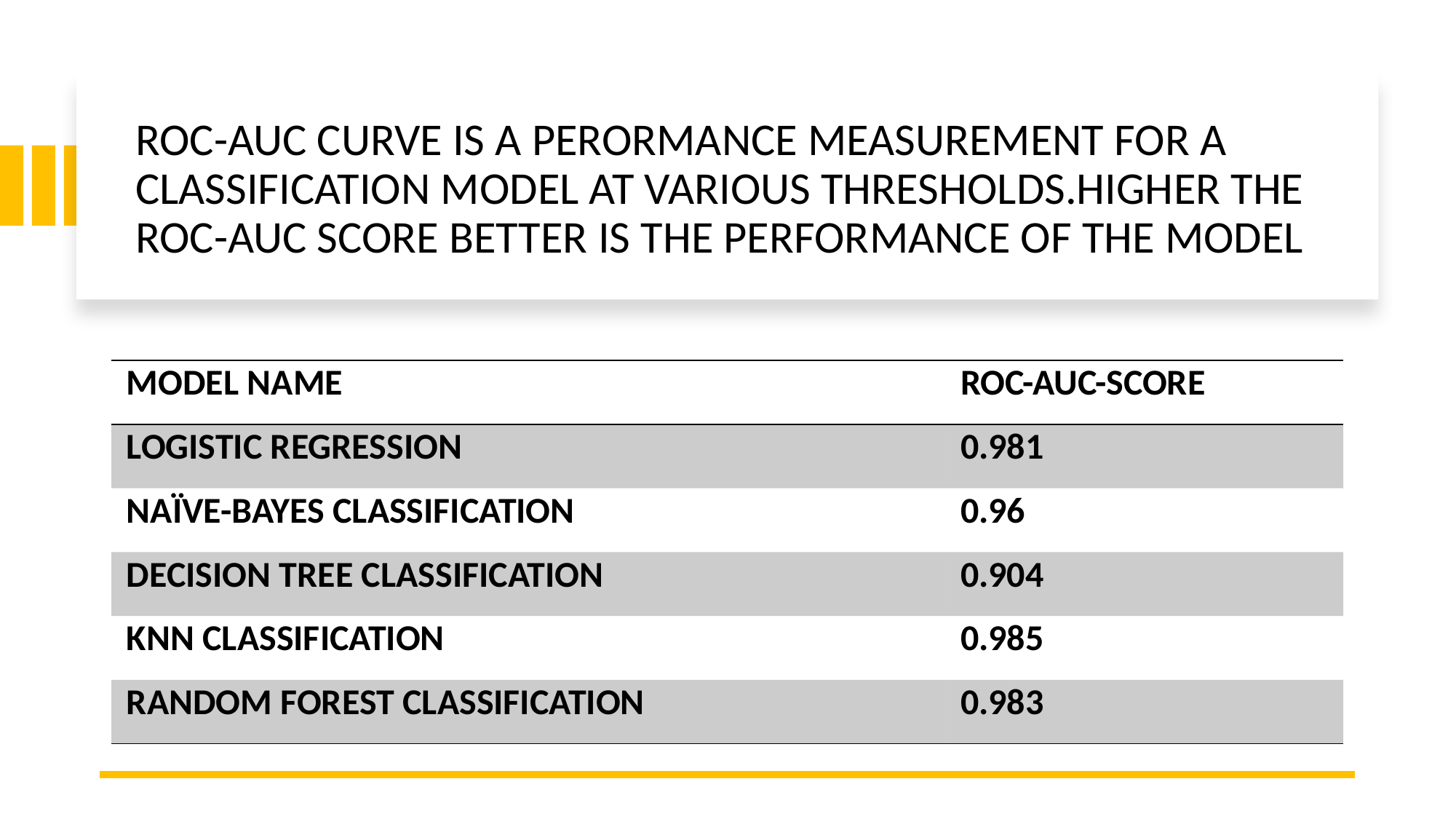

# ROC-AUC CURVE IS A PERORMANCE MEASUREMENT FOR A CLASSIFICATION MODEL AT VARIOUS THRESHOLDS.HIGHER THE ROC-AUC SCORE BETTER IS THE PERFORMANCE OF THE MODEL

| MODEL NAME | ROC-AUC-SCORE |
| --- | --- |
| LOGISTIC REGRESSION | 0.981 |
| NAÏVE-BAYES CLASSIFICATION | 0.96 |
| DECISION TREE CLASSIFICATION | 0.904 |
| KNN CLASSIFICATION | 0.985 |
| RANDOM FOREST CLASSIFICATION | 0.983 |